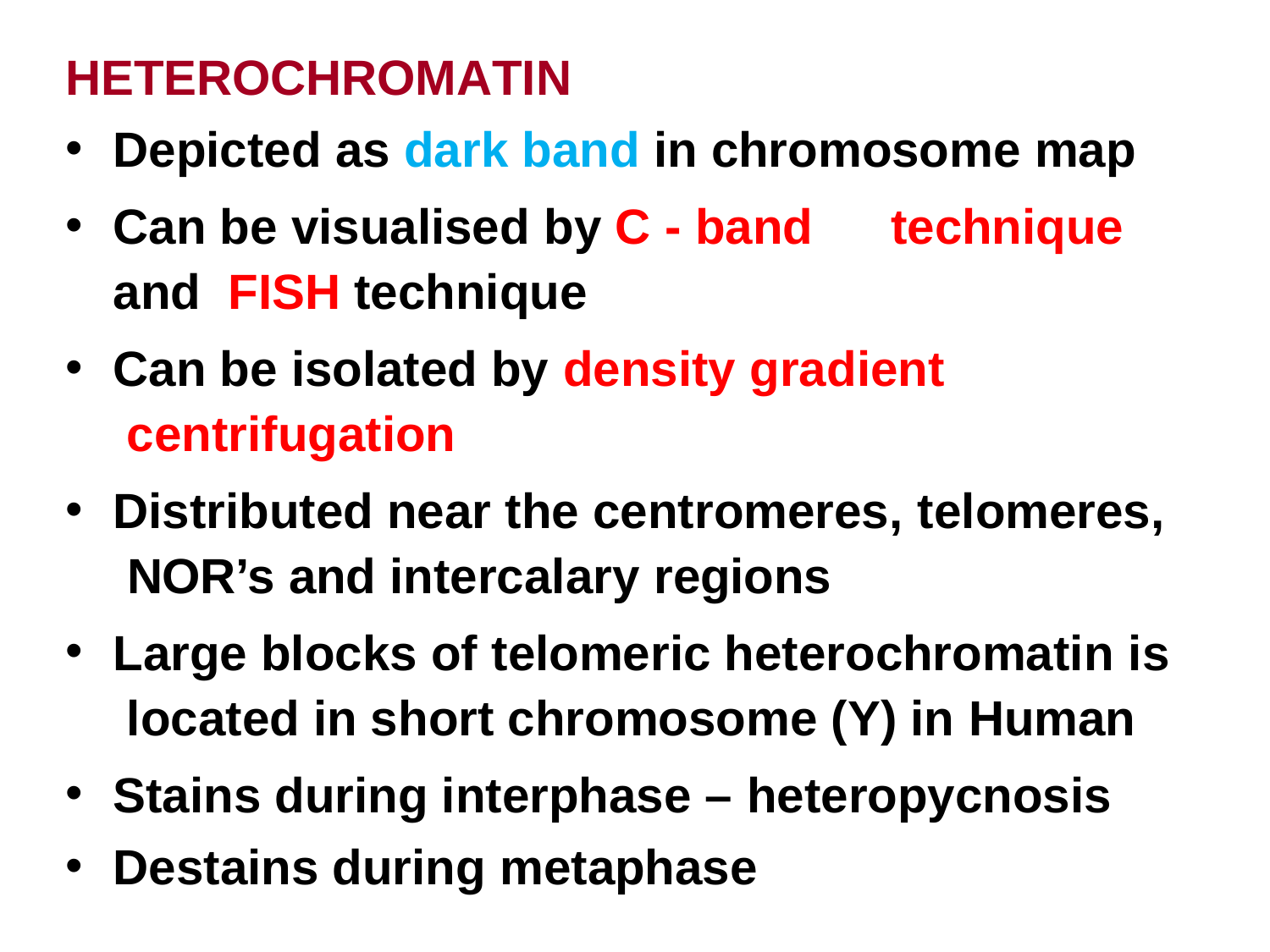

# HETEROCHROMATIN
Depicted as dark band in chromosome map
Can be visualised by C - band	technique and  FISH technique
Can be isolated by density gradient  centrifugation
Distributed near the centromeres, telomeres,  NOR’s and intercalary regions
Large blocks of telomeric heterochromatin is  located in short chromosome (Y) in Human
Stains during interphase – heteropycnosis
Destains during metaphase